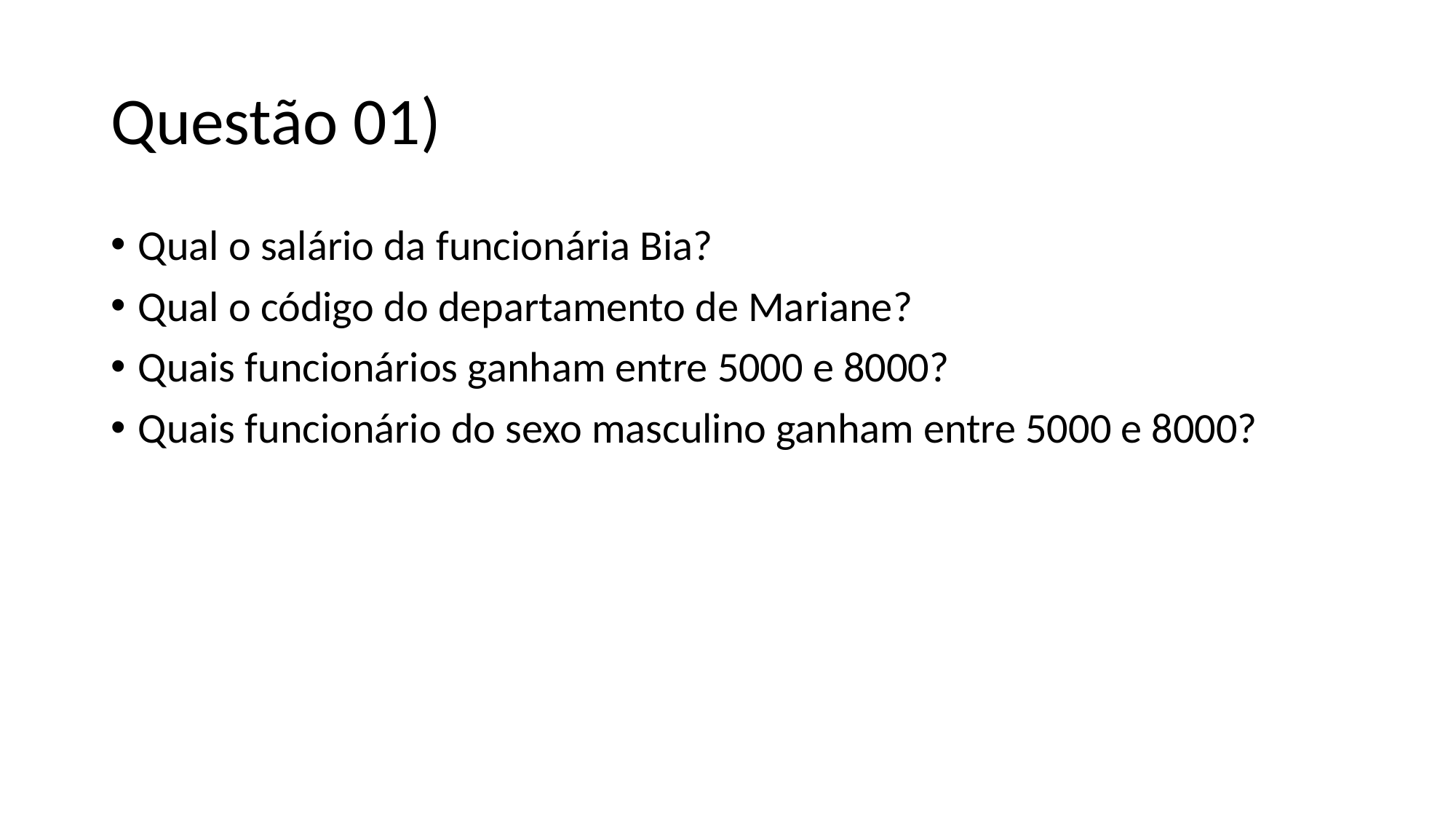

# Questão 01)
Qual o salário da funcionária Bia?
Qual o código do departamento de Mariane?
Quais funcionários ganham entre 5000 e 8000?
Quais funcionário do sexo masculino ganham entre 5000 e 8000?